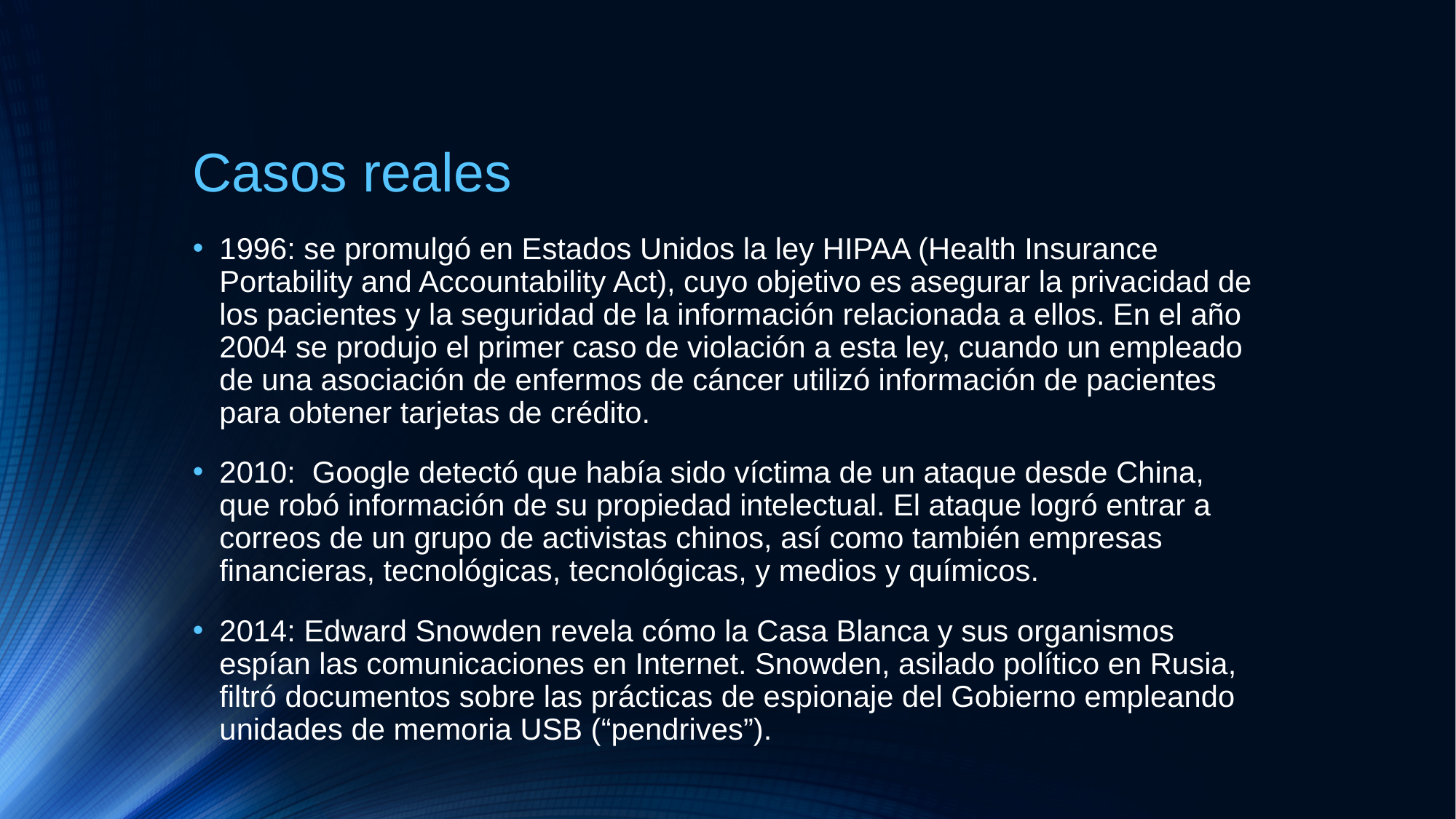

# Casos reales
1996: se promulgó en Estados Unidos la ley HIPAA (Health Insurance Portability and Accountability Act), cuyo objetivo es asegurar la privacidad de los pacientes y la seguridad de la información relacionada a ellos. En el año 2004 se produjo el primer caso de violación a esta ley, cuando un empleado de una asociación de enfermos de cáncer utilizó información de pacientes para obtener tarjetas de crédito.
2010:  Google detectó que había sido víctima de un ataque desde China, que robó información de su propiedad intelectual. El ataque logró entrar a correos de un grupo de activistas chinos, así como también empresas financieras, tecnológicas, tecnológicas, y medios y químicos.
2014: Edward Snowden revela cómo la Casa Blanca y sus organismos espían las comunicaciones en Internet. Snowden, asilado político en Rusia, filtró documentos sobre las prácticas de espionaje del Gobierno empleando unidades de memoria USB (“pendrives”).